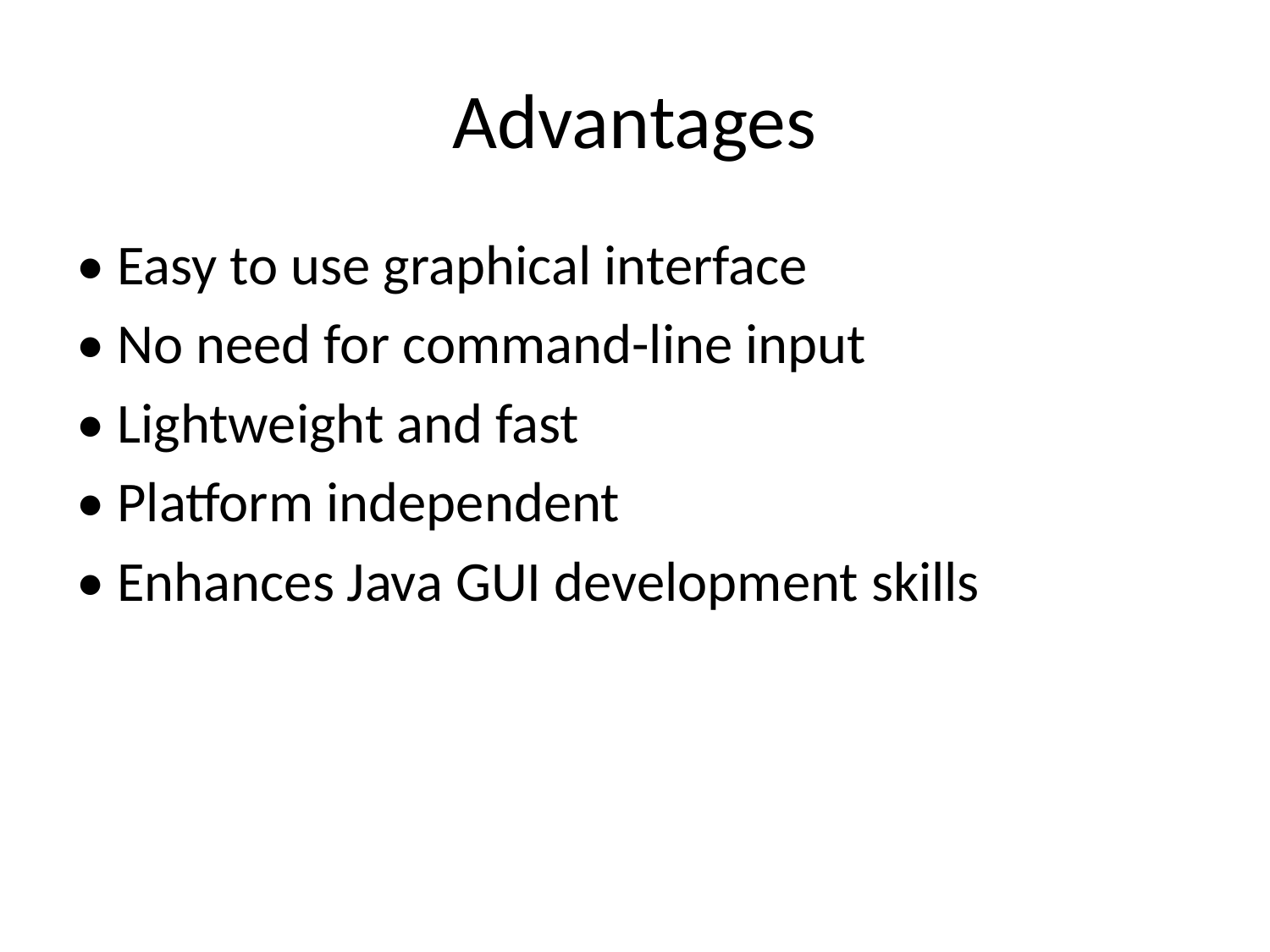

# Advantages
• Easy to use graphical interface
• No need for command-line input
• Lightweight and fast
• Platform independent
• Enhances Java GUI development skills